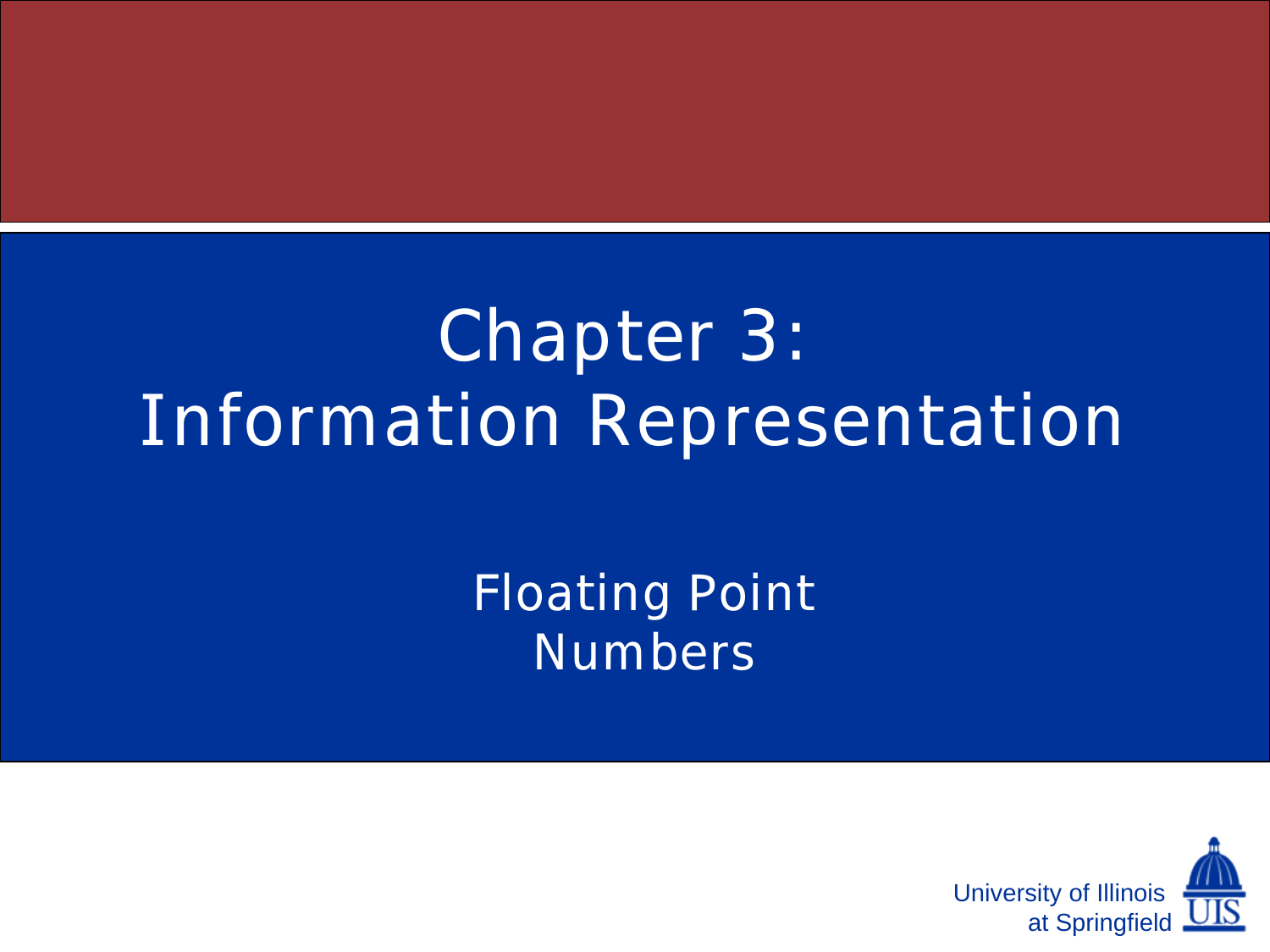

Chapter 3:
Information Representation
Floating Point Numbers